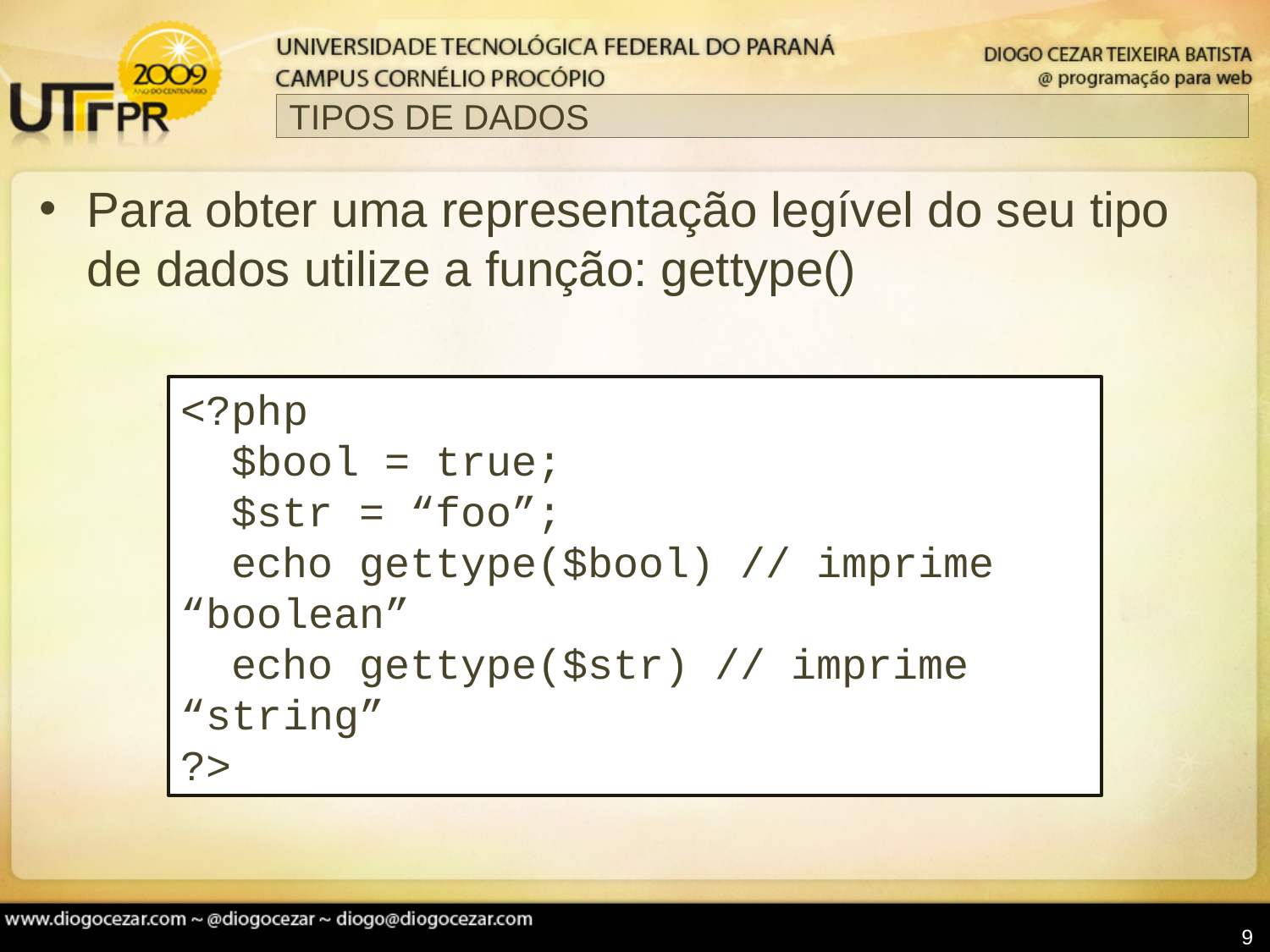

# TIPOS DE DADOS
Para obter uma representação legível do seu tipo de dados utilize a função: gettype()
<?php
  $bool = true;
  $str = “foo”;
  echo gettype($bool) // imprime “boolean”
  echo gettype($str) // imprime “string”
?>
9